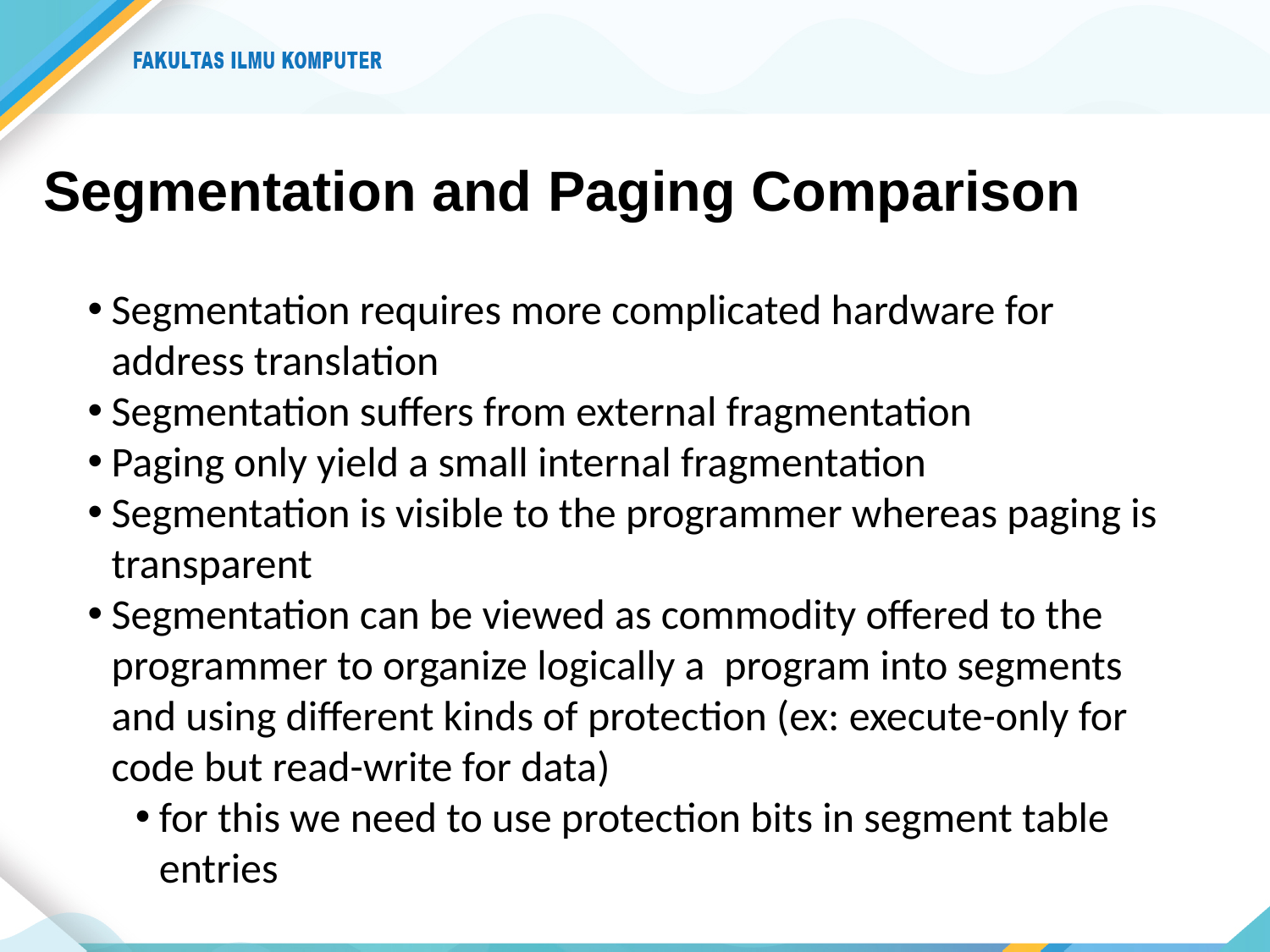

# Segmentation and Paging Comparison
Segmentation requires more complicated hardware for address translation
Segmentation suffers from external fragmentation
Paging only yield a small internal fragmentation
Segmentation is visible to the programmer whereas paging is transparent
Segmentation can be viewed as commodity offered to the programmer to organize logically a  program into segments and using different kinds of protection (ex: execute-only for code but read-write for data)
for this we need to use protection bits in segment table entries